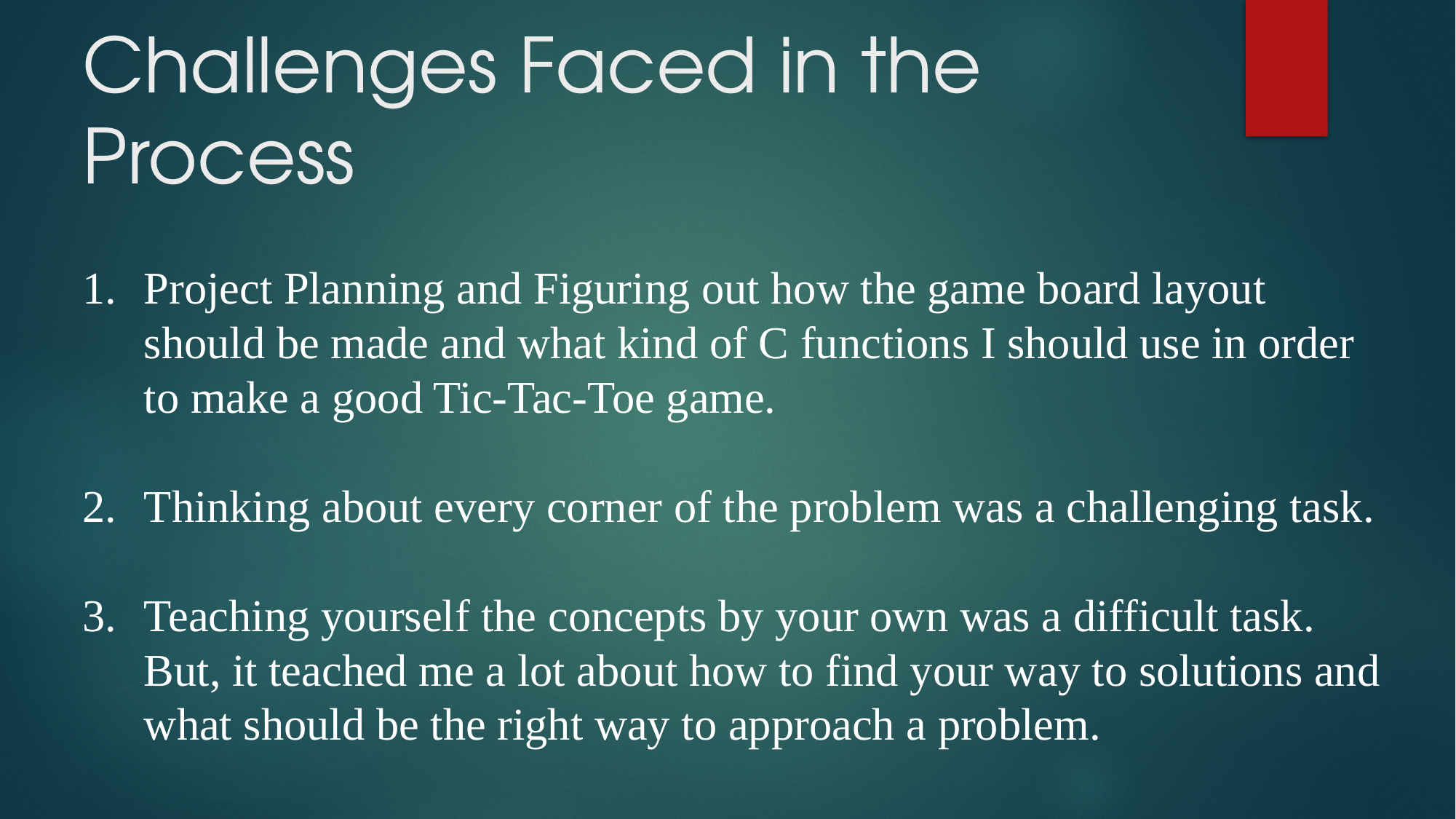

# Challenges Faced in the Process
Project Planning and Figuring out how the game board layout should be made and what kind of C functions I should use in order to make a good Tic-Tac-Toe game.

Thinking about every corner of the problem was a challenging task.

Teaching yourself the concepts by your own was a difficult task. But, it teached me a lot about how to find your way to solutions and what should be the right way to approach a problem.